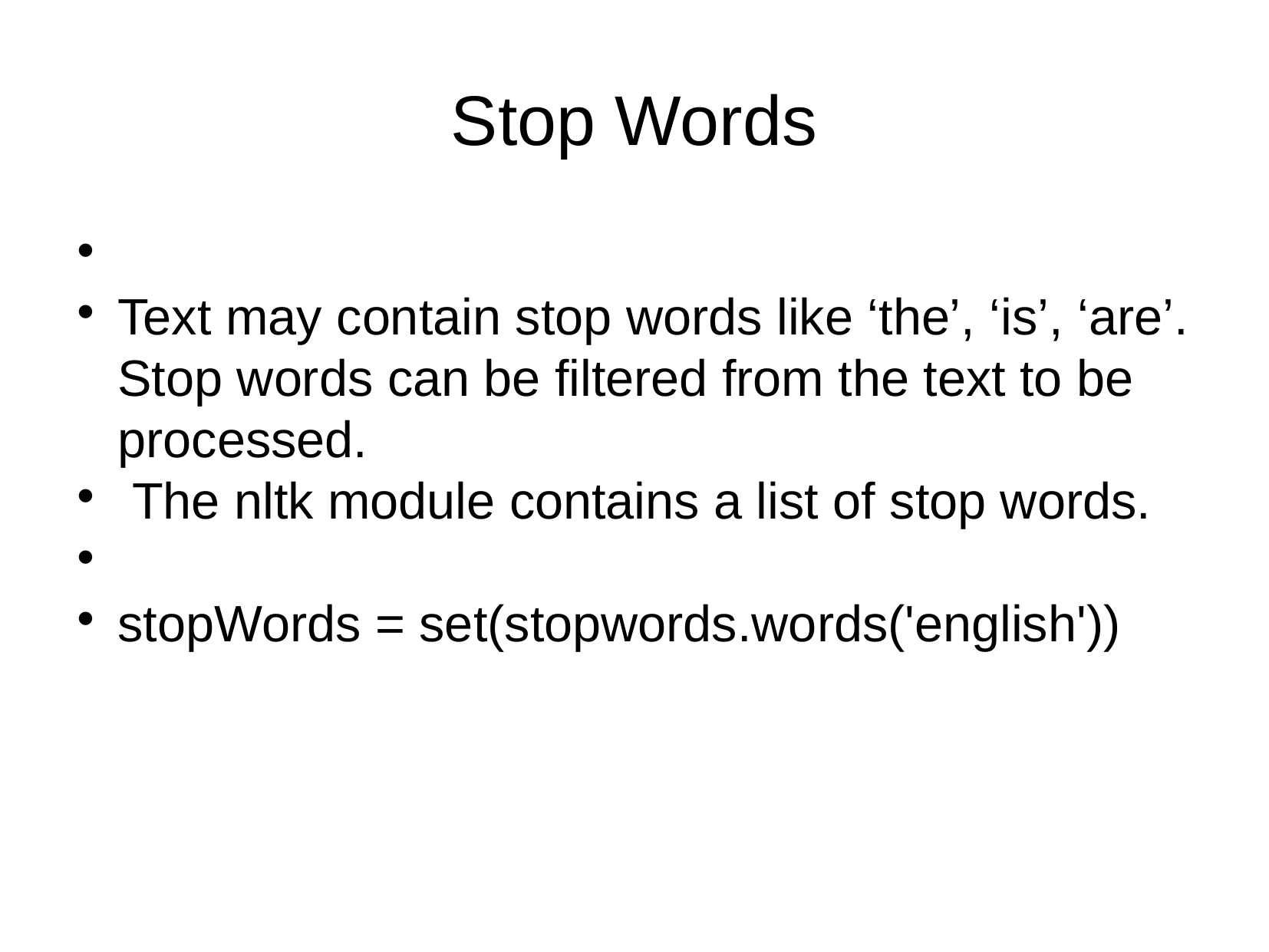

Stop Words

Text may contain stop words like ‘the’, ‘is’, ‘are’. Stop words can be filtered from the text to be processed.
 The nltk module contains a list of stop words.

stopWords = set(stopwords.words('english'))